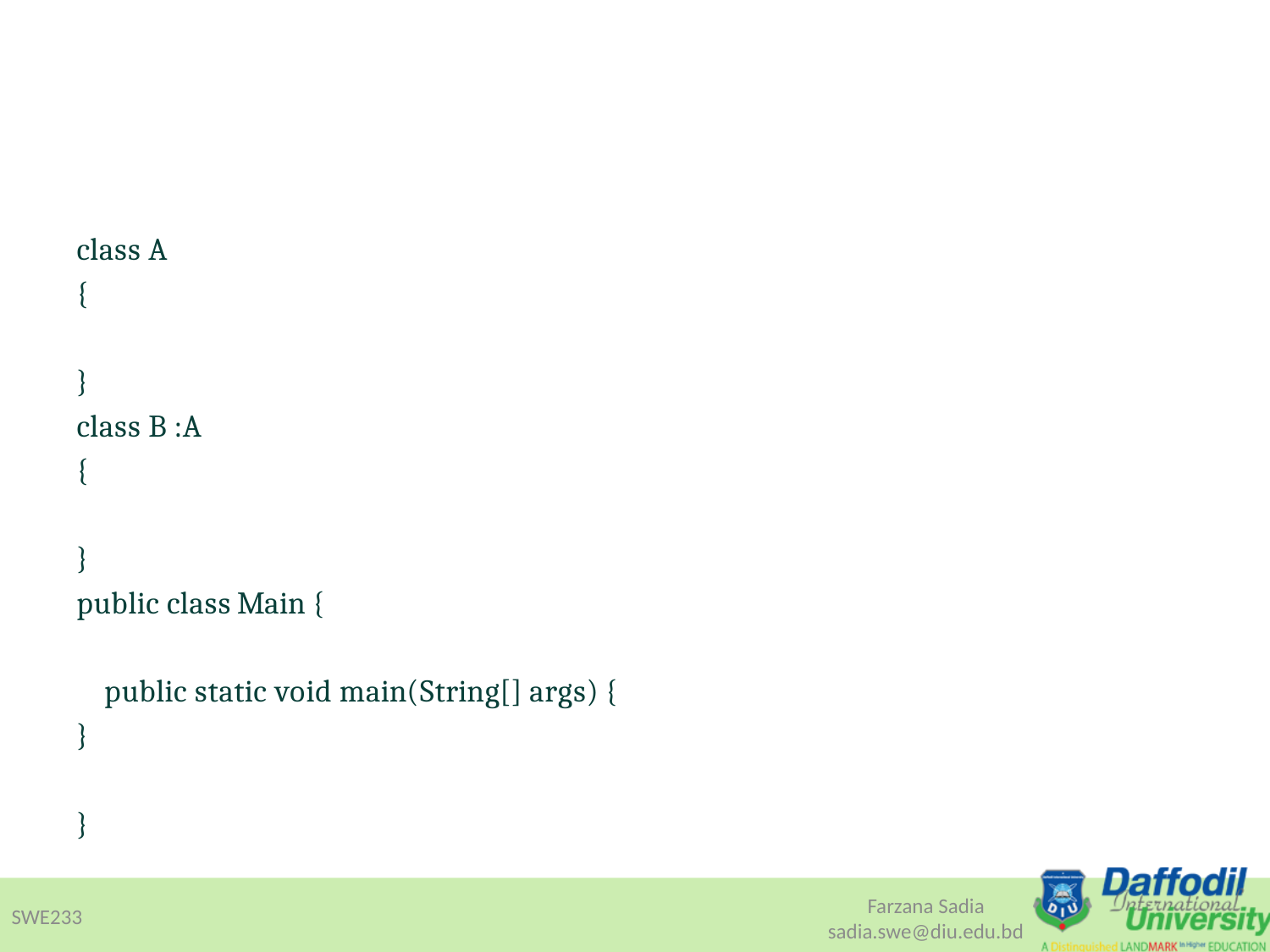

class A
{

}
class B :A
{

}
public class Main {

    public static void main(String[] args) {
}

}